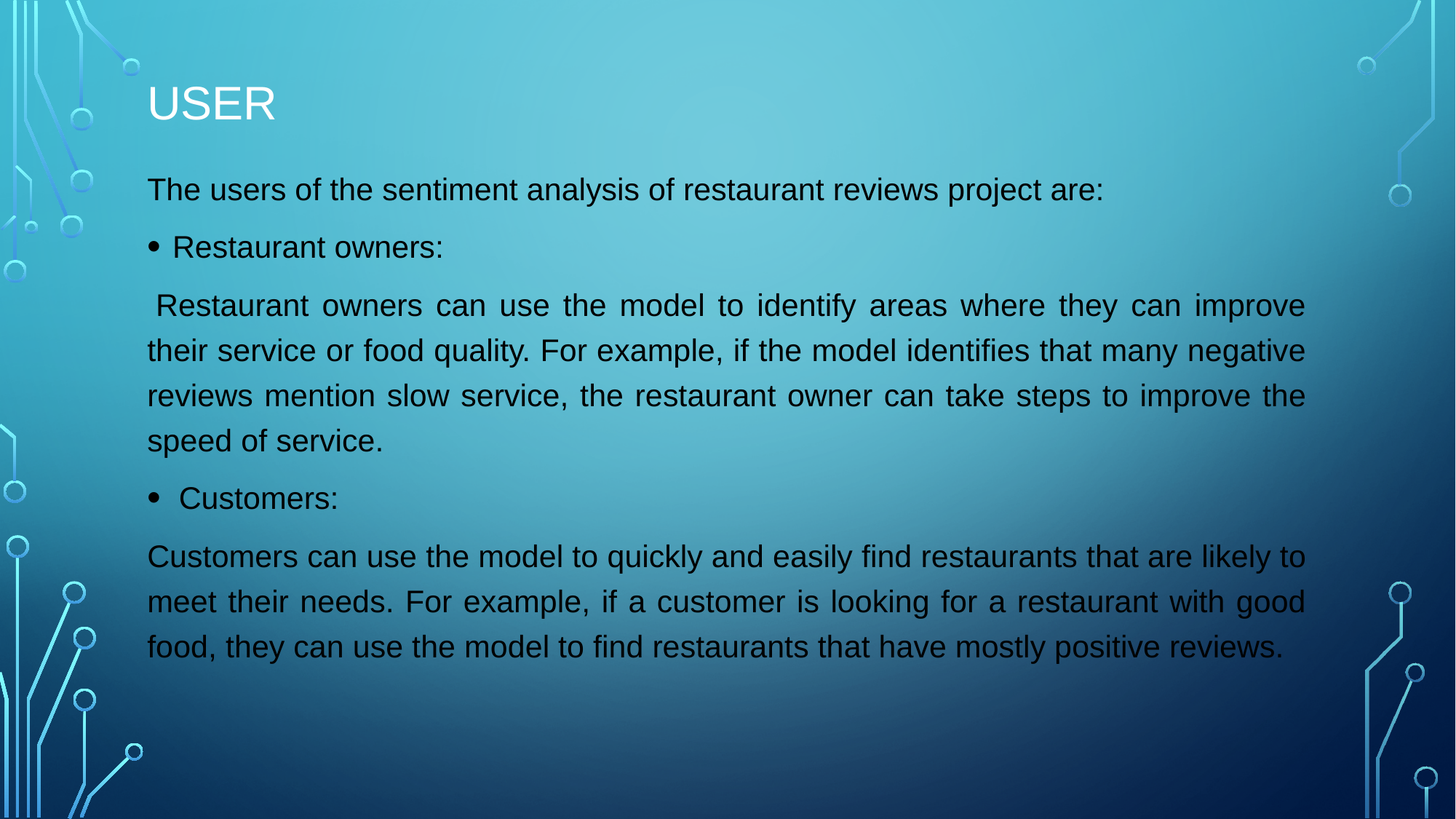

# user
The users of the sentiment analysis of restaurant reviews project are:
Restaurant owners:
 Restaurant owners can use the model to identify areas where they can improve their service or food quality. For example, if the model identifies that many negative reviews mention slow service, the restaurant owner can take steps to improve the speed of service.
Customers:
Customers can use the model to quickly and easily find restaurants that are likely to meet their needs. For example, if a customer is looking for a restaurant with good food, they can use the model to find restaurants that have mostly positive reviews.